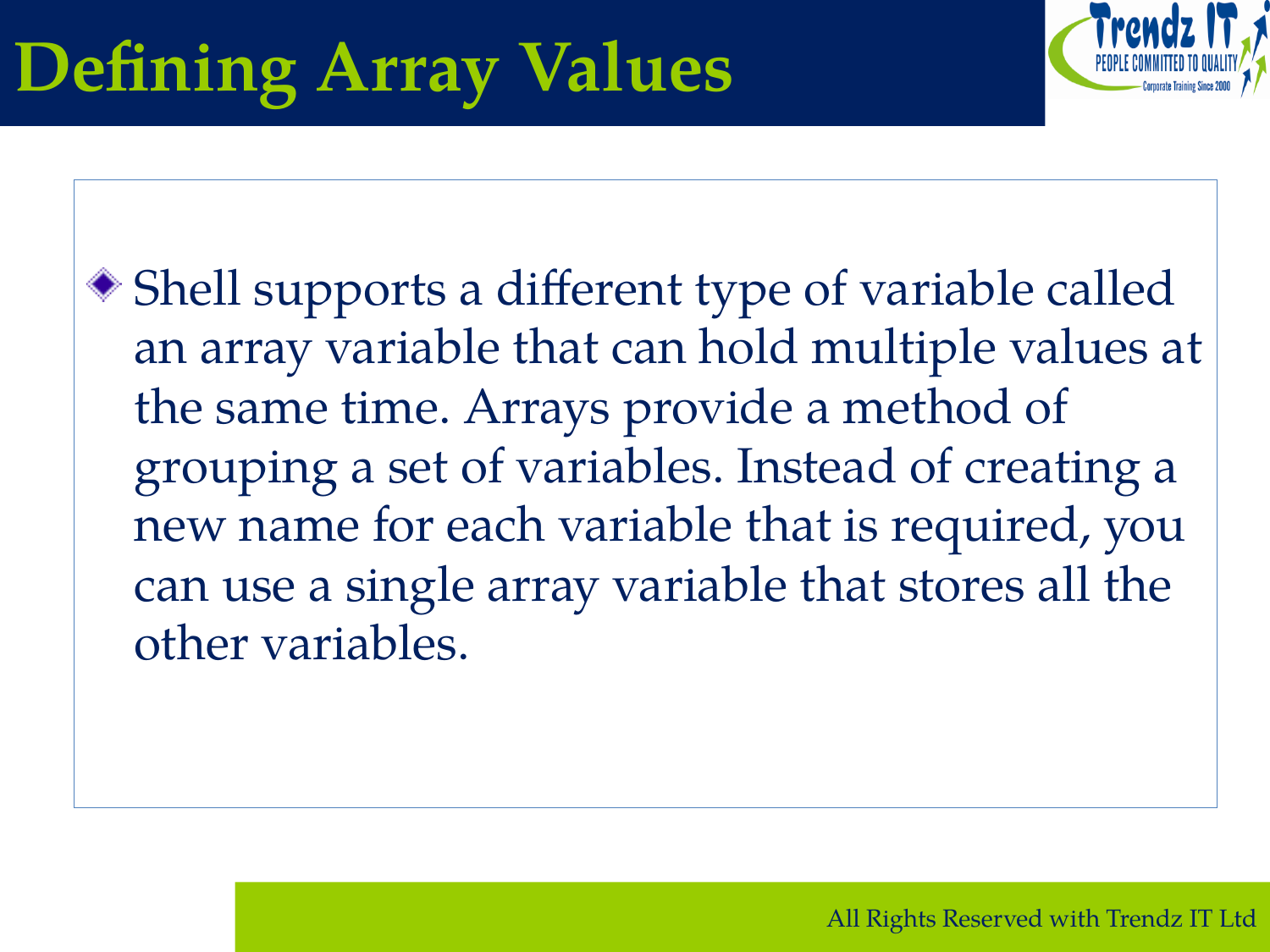

# Defining Array Values

Shell supports a different type of variable called an array variable that can hold multiple values at the same time. Arrays provide a method of grouping a set of variables. Instead of creating a new name for each variable that is required, you can use a single array variable that stores all the other variables.
All Rights Reserved with Trendz IT Ltd